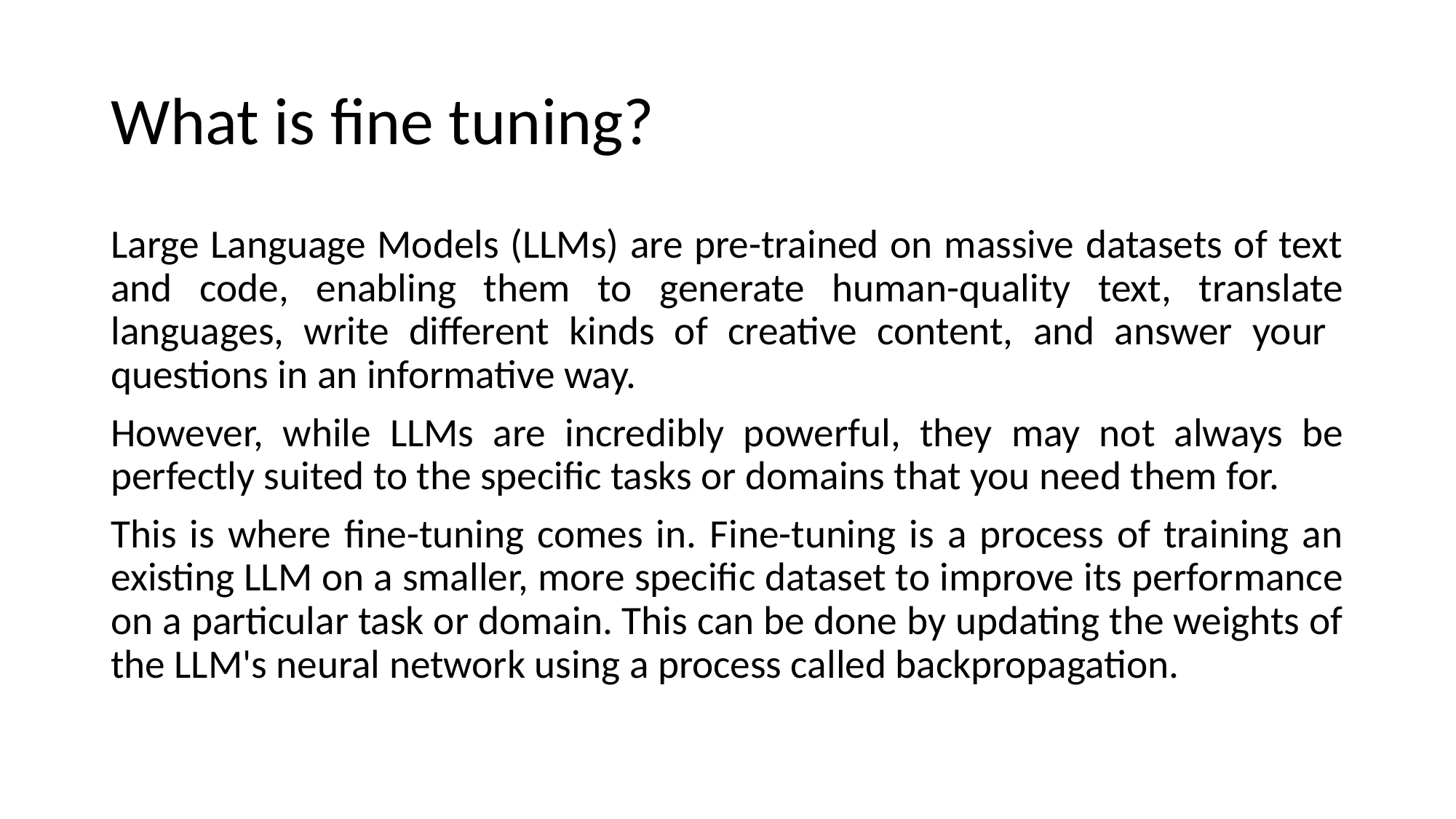

# What is fine tuning?
Large Language Models (LLMs) are pre-trained on massive datasets of text and code, enabling them to generate human-quality text, translate languages, write different kinds of creative content, and answer your  questions in an informative way.
However, while LLMs are incredibly powerful, they may not always be perfectly suited to the specific tasks or domains that you need them for.
This is where fine-tuning comes in. Fine-tuning is a process of training an existing LLM on a smaller, more specific dataset to improve its performance on a particular task or domain. This can be done by updating the weights of the LLM's neural network using a process called backpropagation.